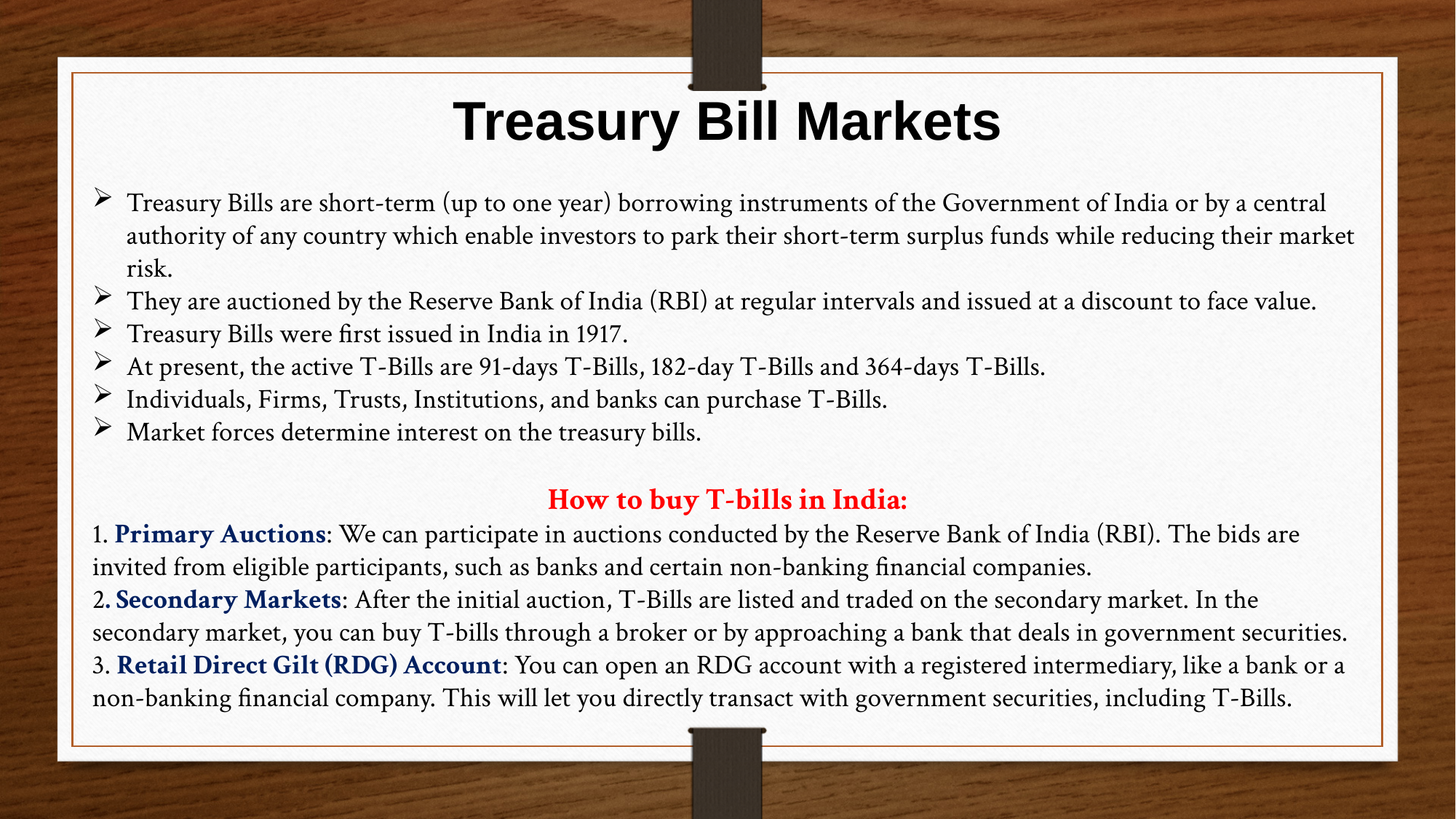

Treasury Bill Markets

Treasury Bills are short-term (up to one year) borrowing instruments of the Government of India or by a central authority of any country which enable investors to park their short-term surplus funds while reducing their market risk.
They are auctioned by the Reserve Bank of India (RBI) at regular intervals and issued at a discount to face value.
Treasury Bills were first issued in India in 1917.
At present, the active T-Bills are 91-days T-Bills, 182-day T-Bills and 364-days T-Bills.
Individuals, Firms, Trusts, Institutions, and banks can purchase T-Bills.
Market forces determine interest on the treasury bills.

How to buy T-bills in India:
1. Primary Auctions: We can participate in auctions conducted by the Reserve Bank of India (RBI). The bids are invited from eligible participants, such as banks and certain non-banking financial companies.
2. Secondary Markets: After the initial auction, T-Bills are listed and traded on the secondary market. In the secondary market, you can buy T-bills through a broker or by approaching a bank that deals in government securities.
3. Retail Direct Gilt (RDG) Account: You can open an RDG account with a registered intermediary, like a bank or a non-banking financial company. This will let you directly transact with government securities, including T-Bills.